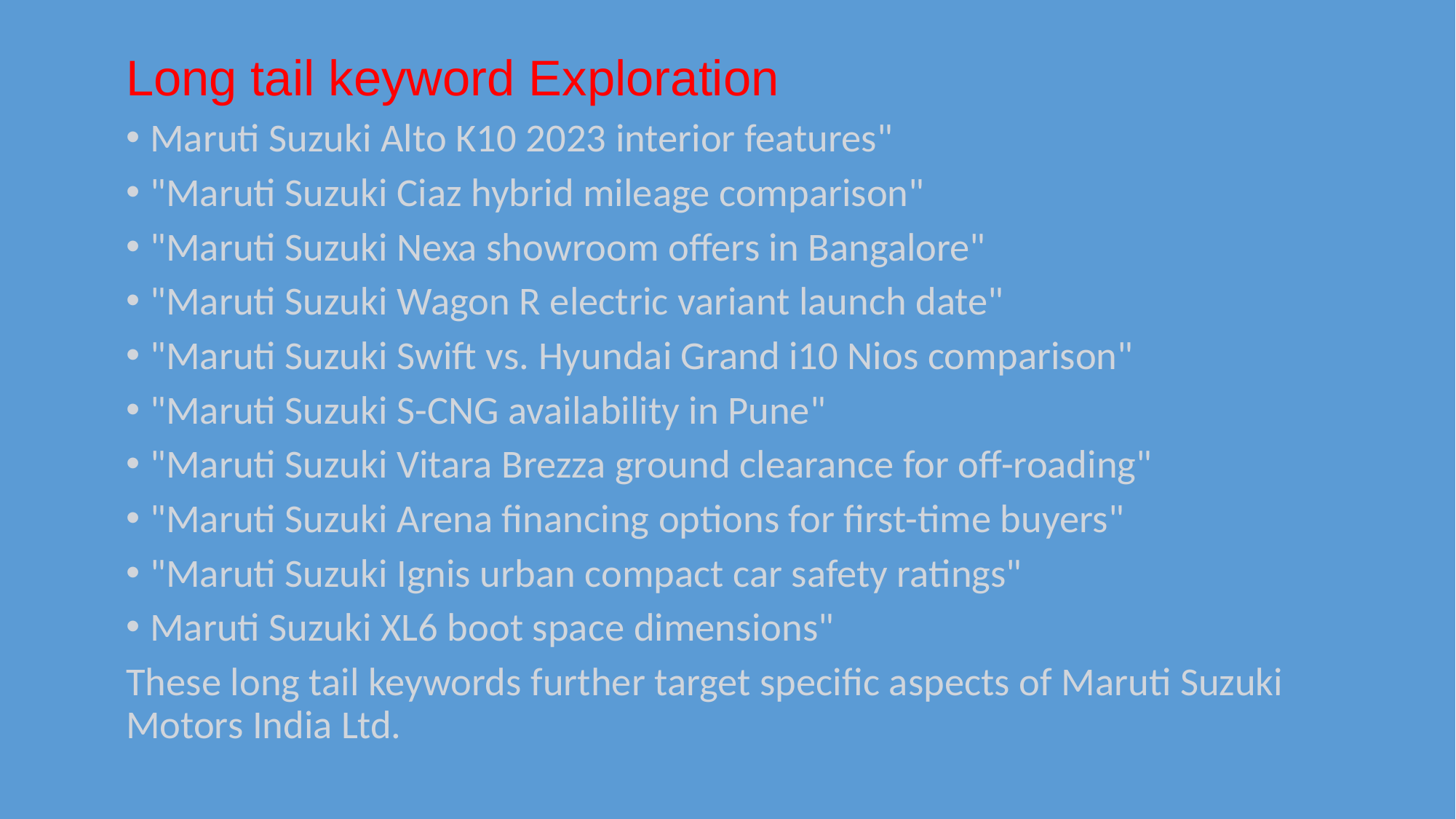

Long tail keyword Exploration
Maruti Suzuki Alto K10 2023 interior features"
"Maruti Suzuki Ciaz hybrid mileage comparison"
"Maruti Suzuki Nexa showroom offers in Bangalore"
"Maruti Suzuki Wagon R electric variant launch date"
"Maruti Suzuki Swift vs. Hyundai Grand i10 Nios comparison"
"Maruti Suzuki S-CNG availability in Pune"
"Maruti Suzuki Vitara Brezza ground clearance for off-roading"
"Maruti Suzuki Arena financing options for first-time buyers"
"Maruti Suzuki Ignis urban compact car safety ratings"
Maruti Suzuki XL6 boot space dimensions"
These long tail keywords further target specific aspects of Maruti Suzuki Motors India Ltd.